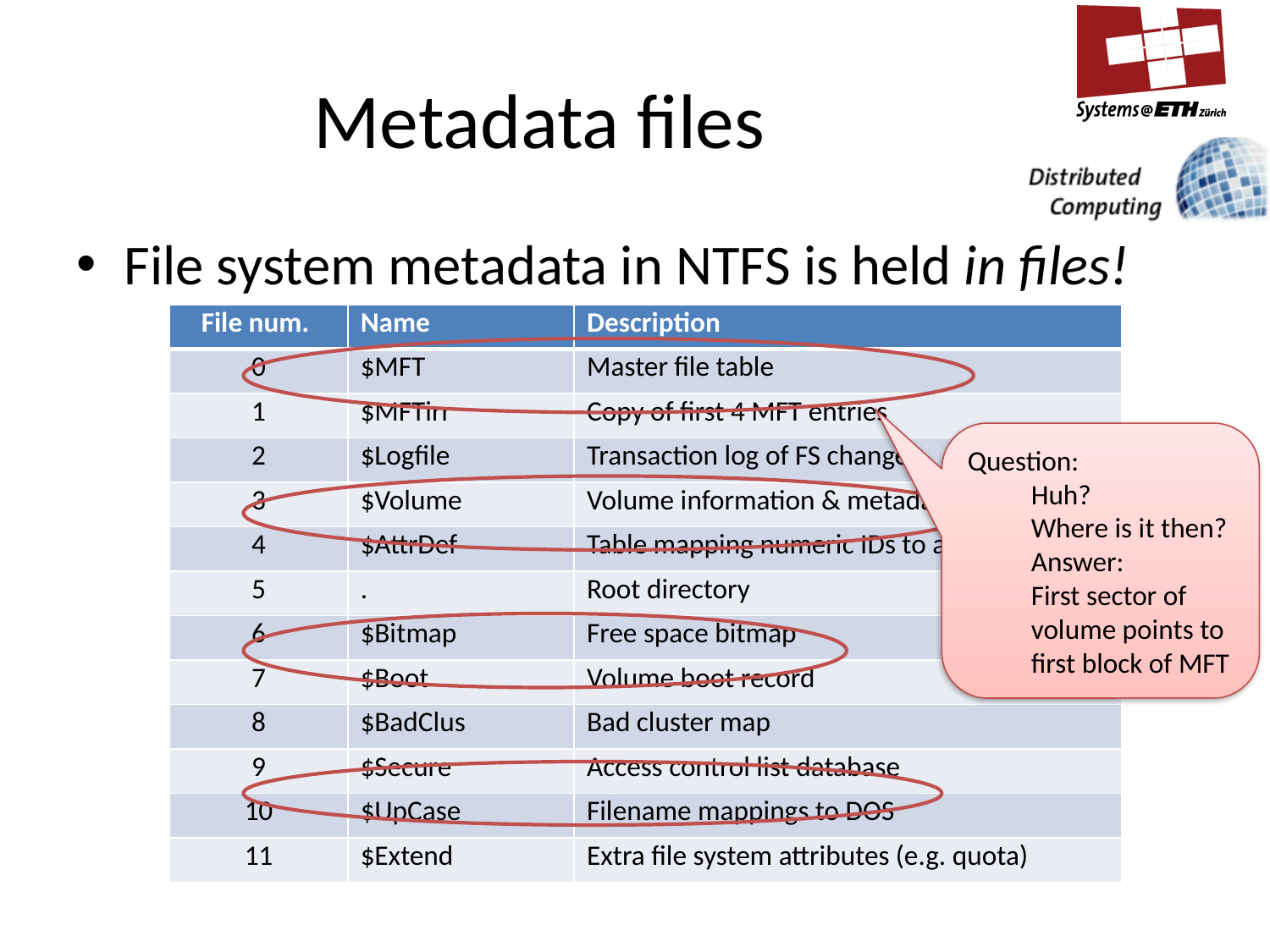

# Metadata files
File system metadata in NTFS is held in files!

| File num. | Name | Description |
| --- | --- | --- |
| 0 | $MFT | Master file table |
| 1 | $MFTirr | Copy of first 4 MFT entries |
| 2 | $Logfile | Transaction log of FS changes |
| 3 | $Volume | Volume information & metadata |
| 4 | $AttrDef | Table mapping numeric IDs to attributes |
| 5 | . | Root directory |
| 6 | $Bitmap | Free space bitmap |
| 7 | $Boot | Volume boot record |
| 8 | $BadClus | Bad cluster map |
| 9 | $Secure | Access control list database |
| 10 | $UpCase | Filename mappings to DOS |
| 11 | $Extend | Extra file system attributes (e.g. quota) |

Question:
Huh?
Where is it then?
Answer:
First sector of volume points to first block of MFT